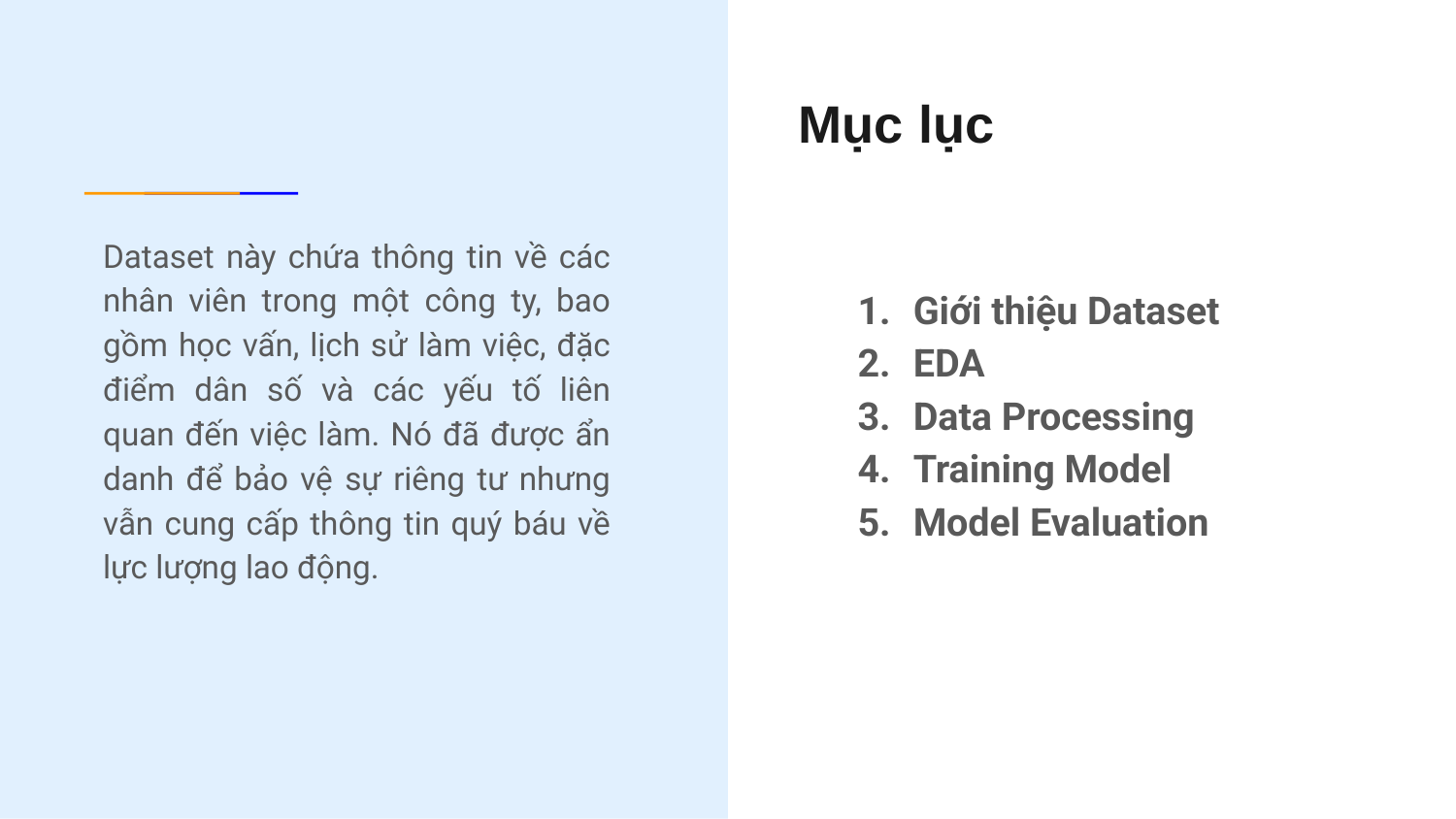

# Mục lục
Dataset này chứa thông tin về các nhân viên trong một công ty, bao gồm học vấn, lịch sử làm việc, đặc điểm dân số và các yếu tố liên quan đến việc làm. Nó đã được ẩn danh để bảo vệ sự riêng tư nhưng vẫn cung cấp thông tin quý báu về lực lượng lao động.
Giới thiệu Dataset
EDA
Data Processing
Training Model
Model Evaluation